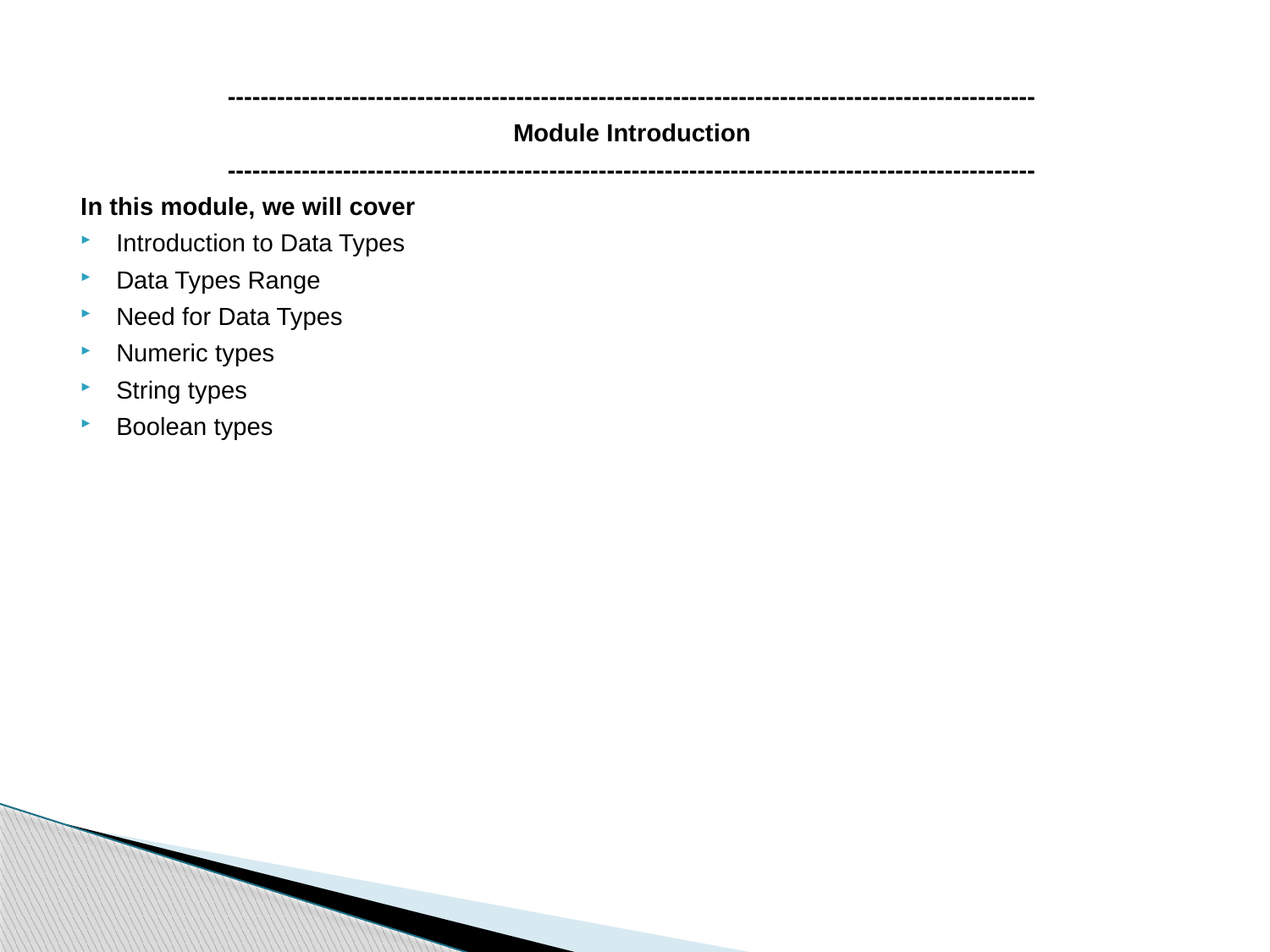

--------------------------------------------------------------------------------------------------
Module Introduction
--------------------------------------------------------------------------------------------------
In this module, we will cover
Introduction to Data Types
Data Types Range
Need for Data Types
Numeric types
String types
Boolean types